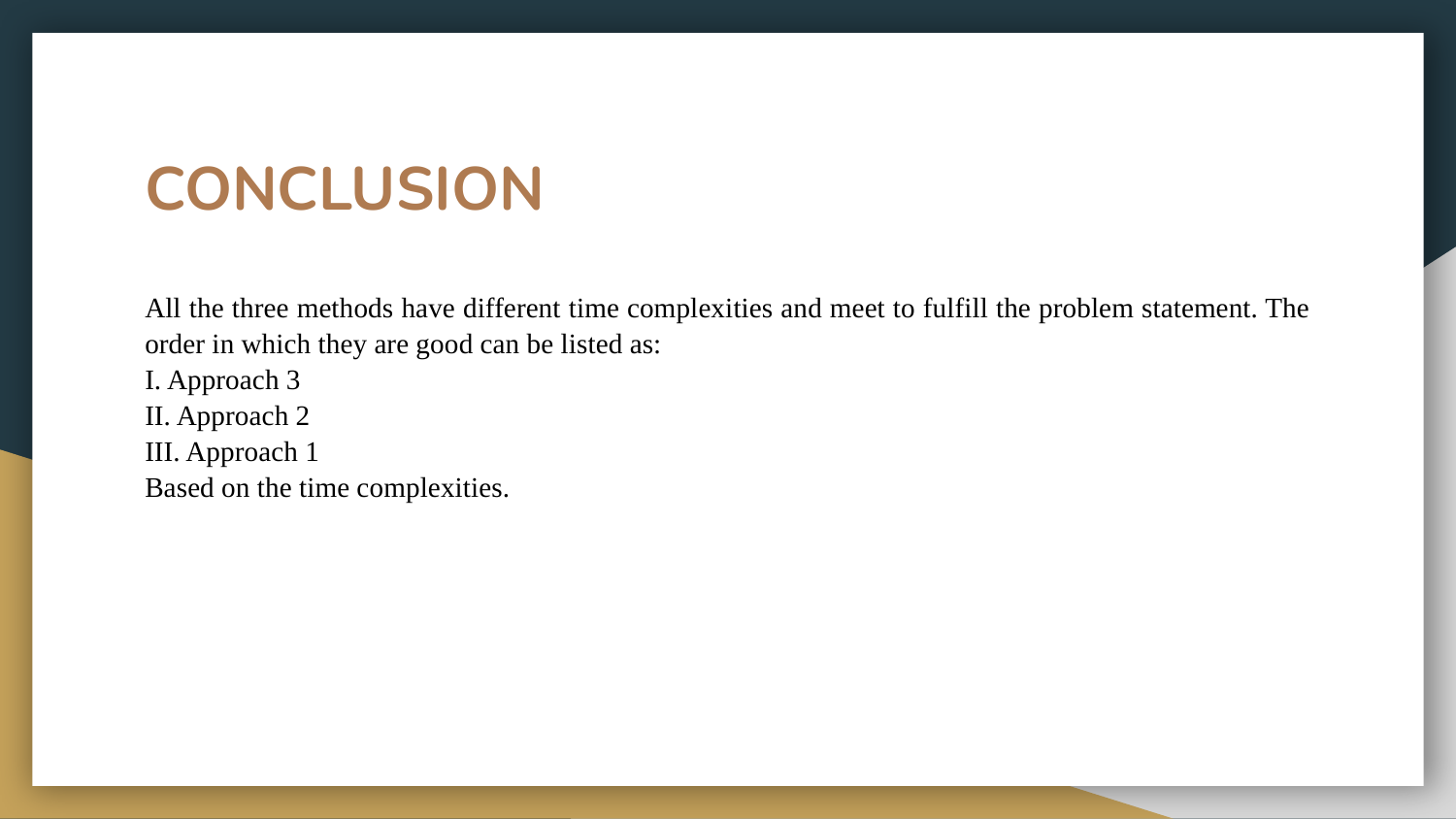

# CONCLUSION
All the three methods have different time complexities and meet to fulfill the problem statement. The order in which they are good can be listed as:
I. Approach 3
II. Approach 2
III. Approach 1
Based on the time complexities.